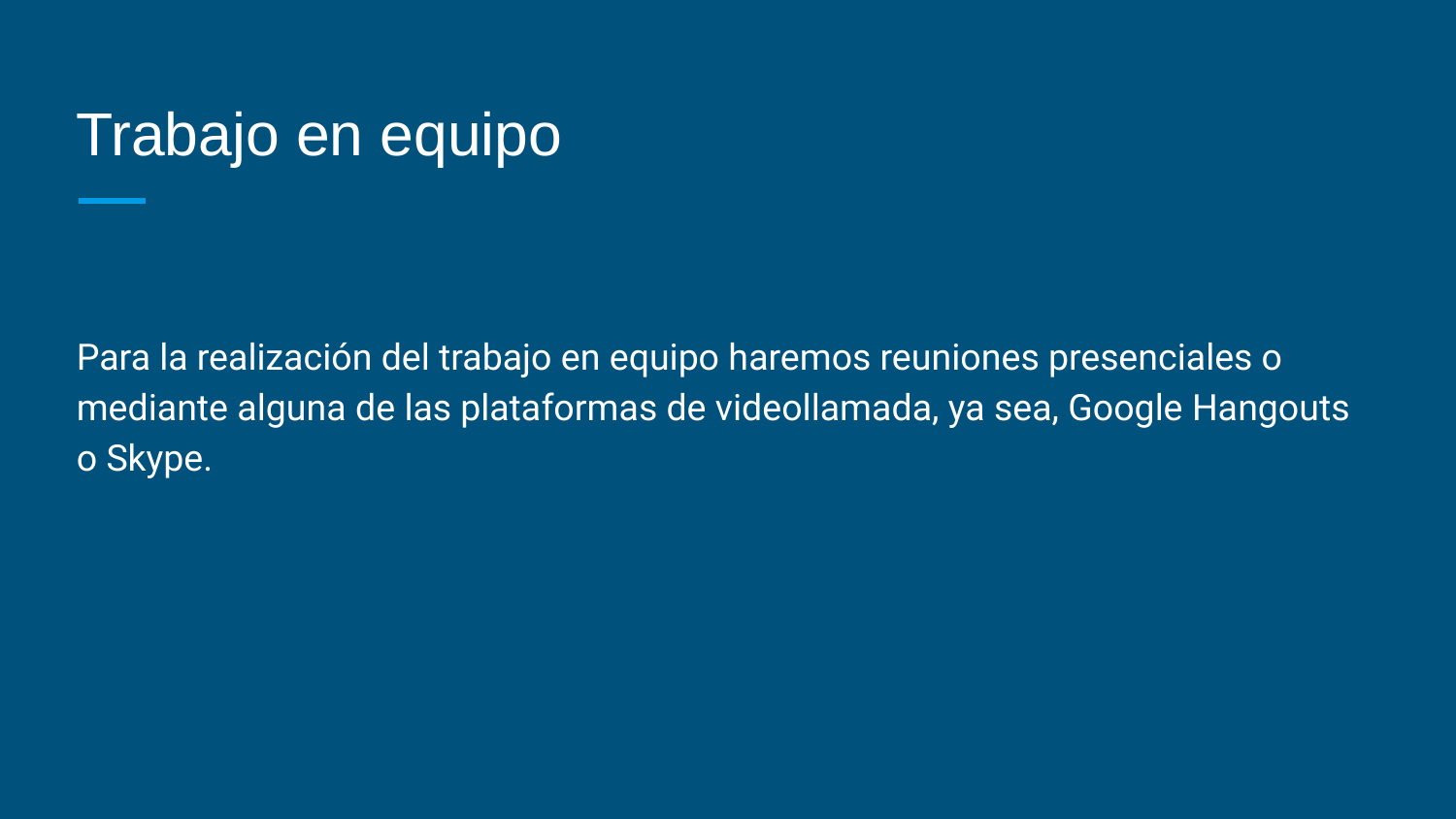

# Trabajo en equipo

Para la realización del trabajo en equipo haremos reuniones presenciales o mediante alguna de las plataformas de videollamada, ya sea, Google Hangouts o Skype.